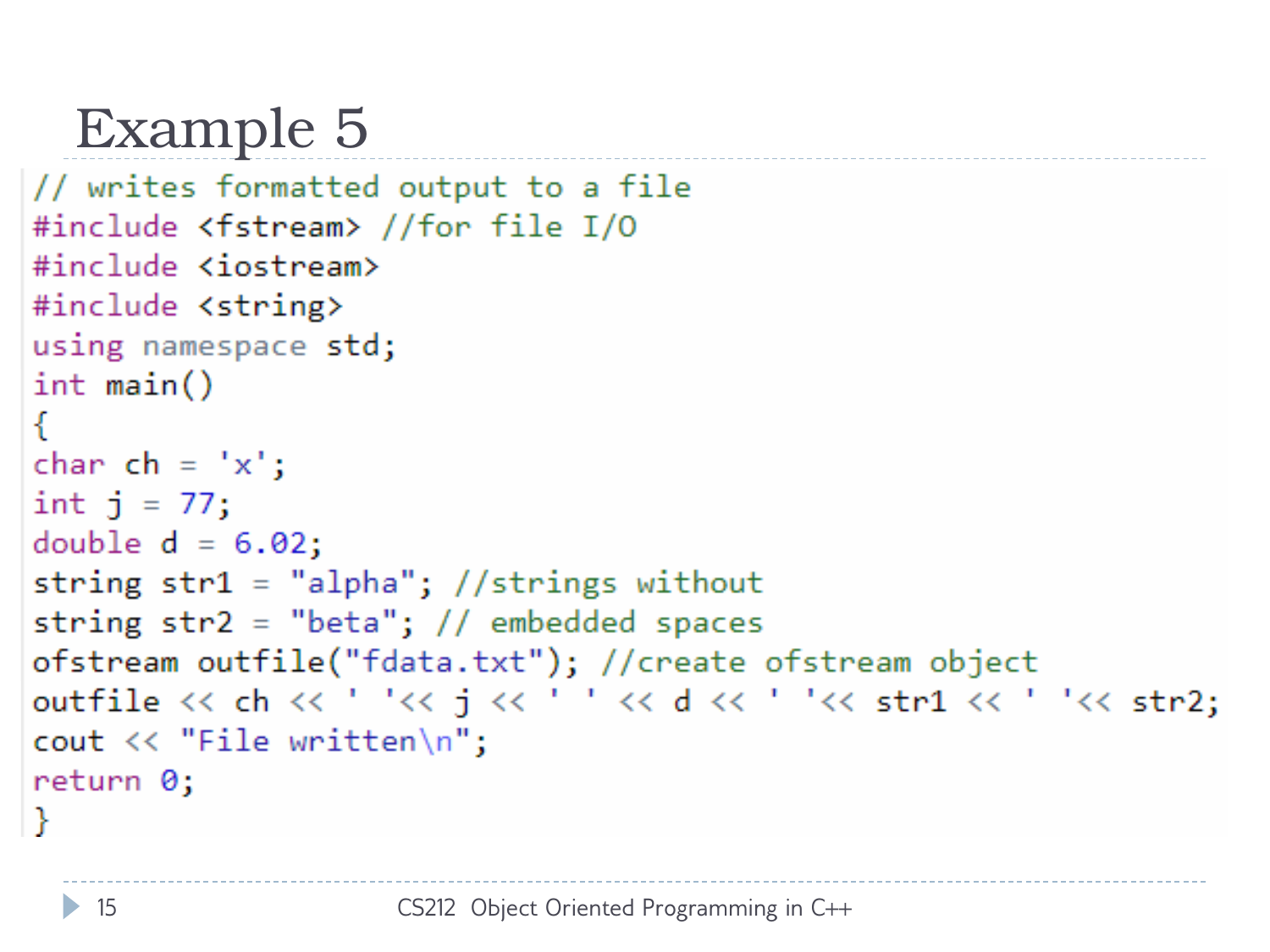

# Example 5

15
CS212  Object Oriented Programming in C++